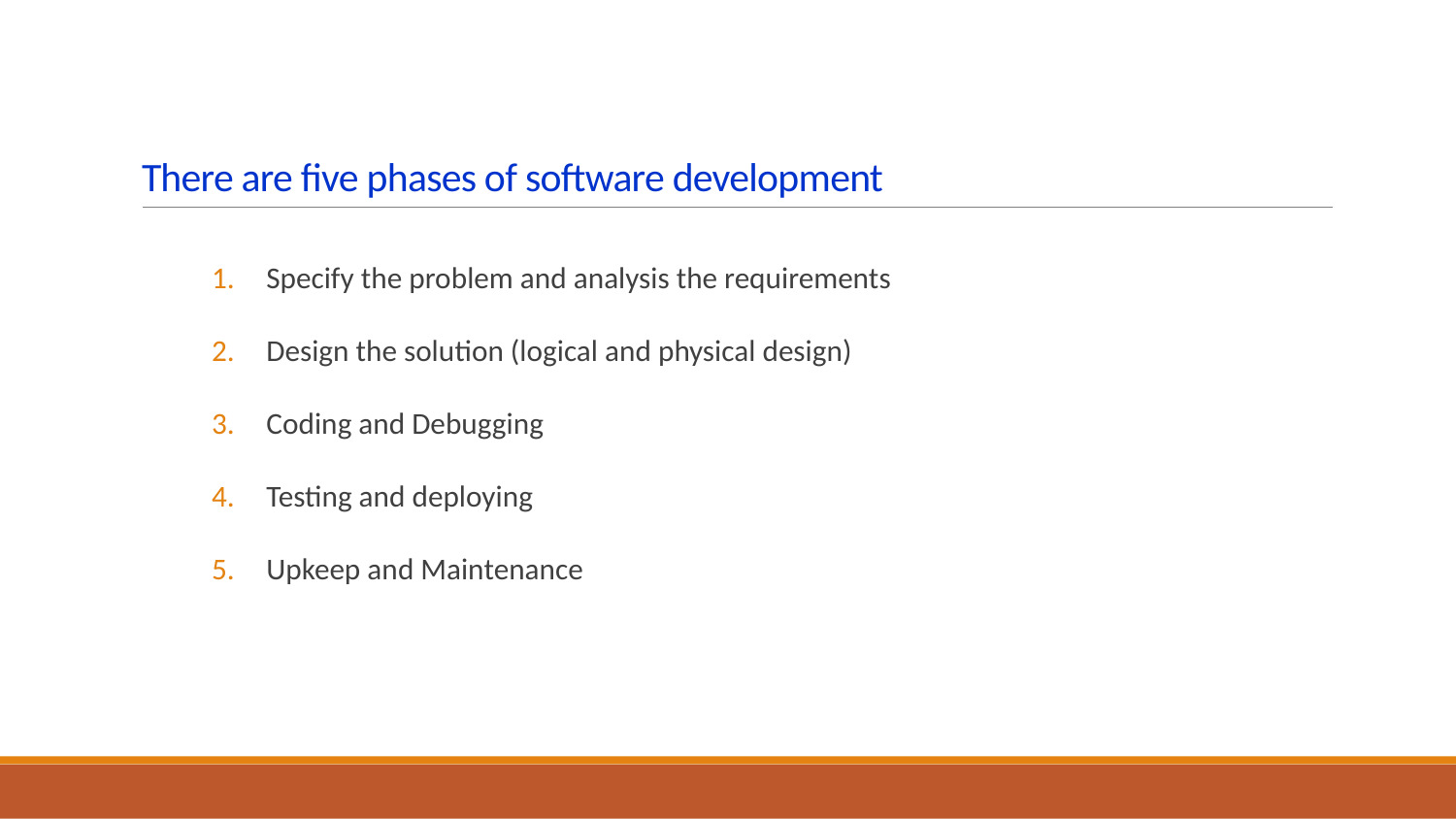

# There are five phases of software development
Specify the problem and analysis the requirements
Design the solution (logical and physical design)
Coding and Debugging
Testing and deploying
Upkeep and Maintenance